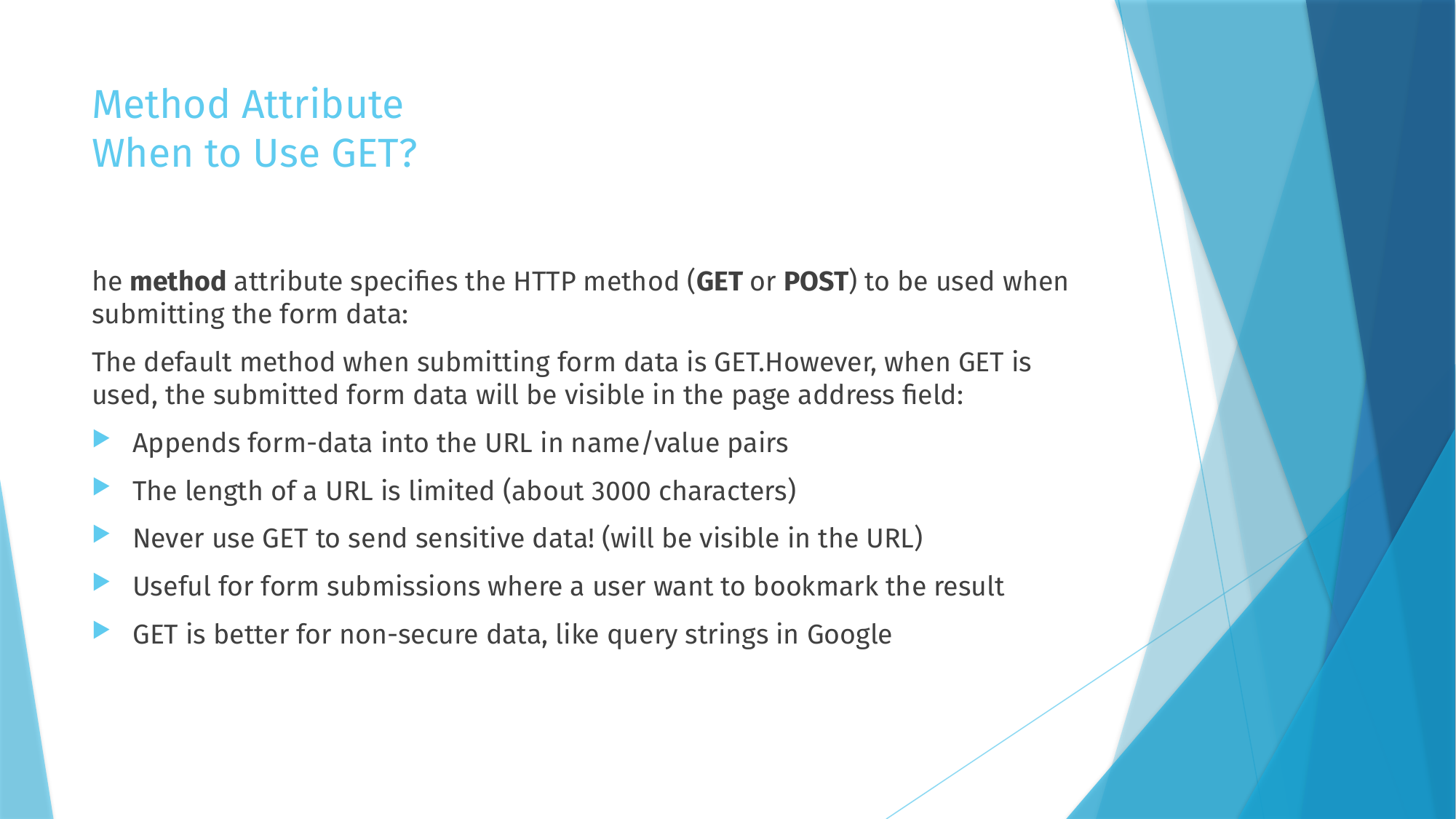

# Method Attribute When to Use GET?
he method attribute specifies the HTTP method (GET or POST) to be used when submitting the form data:
The default method when submitting form data is GET.However, when GET is used, the submitted form data will be visible in the page address field:
Appends form-data into the URL in name/value pairs
The length of a URL is limited (about 3000 characters)
Never use GET to send sensitive data! (will be visible in the URL)
Useful for form submissions where a user want to bookmark the result
GET is better for non-secure data, like query strings in Google